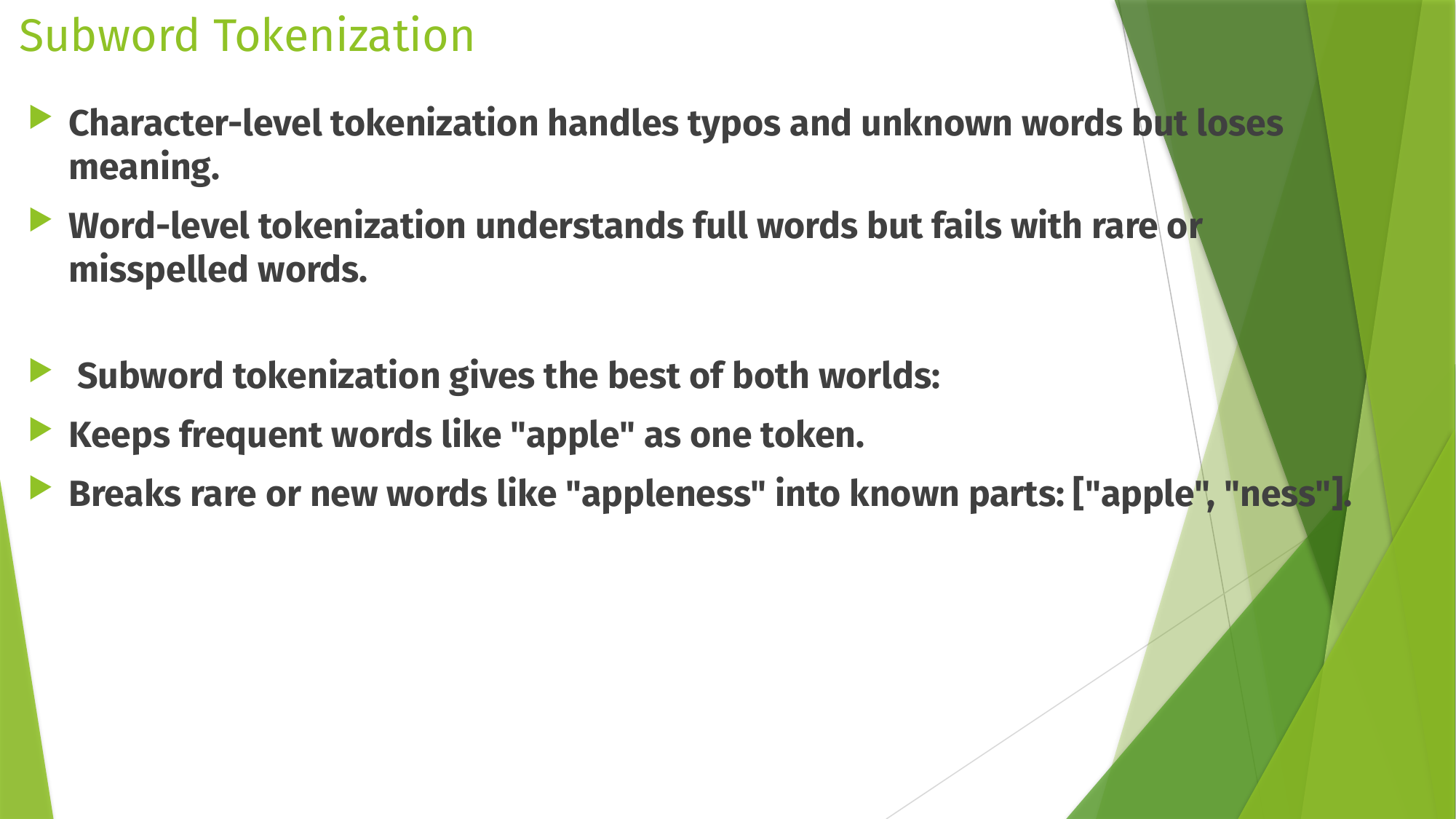

# Subword Tokenization
Character-level tokenization handles typos and unknown words but loses meaning.
Word-level tokenization understands full words but fails with rare or misspelled words.

 Subword tokenization gives the best of both worlds:
Keeps frequent words like "apple" as one token.
Breaks rare or new words like "appleness" into known parts: ["apple", "ness"].